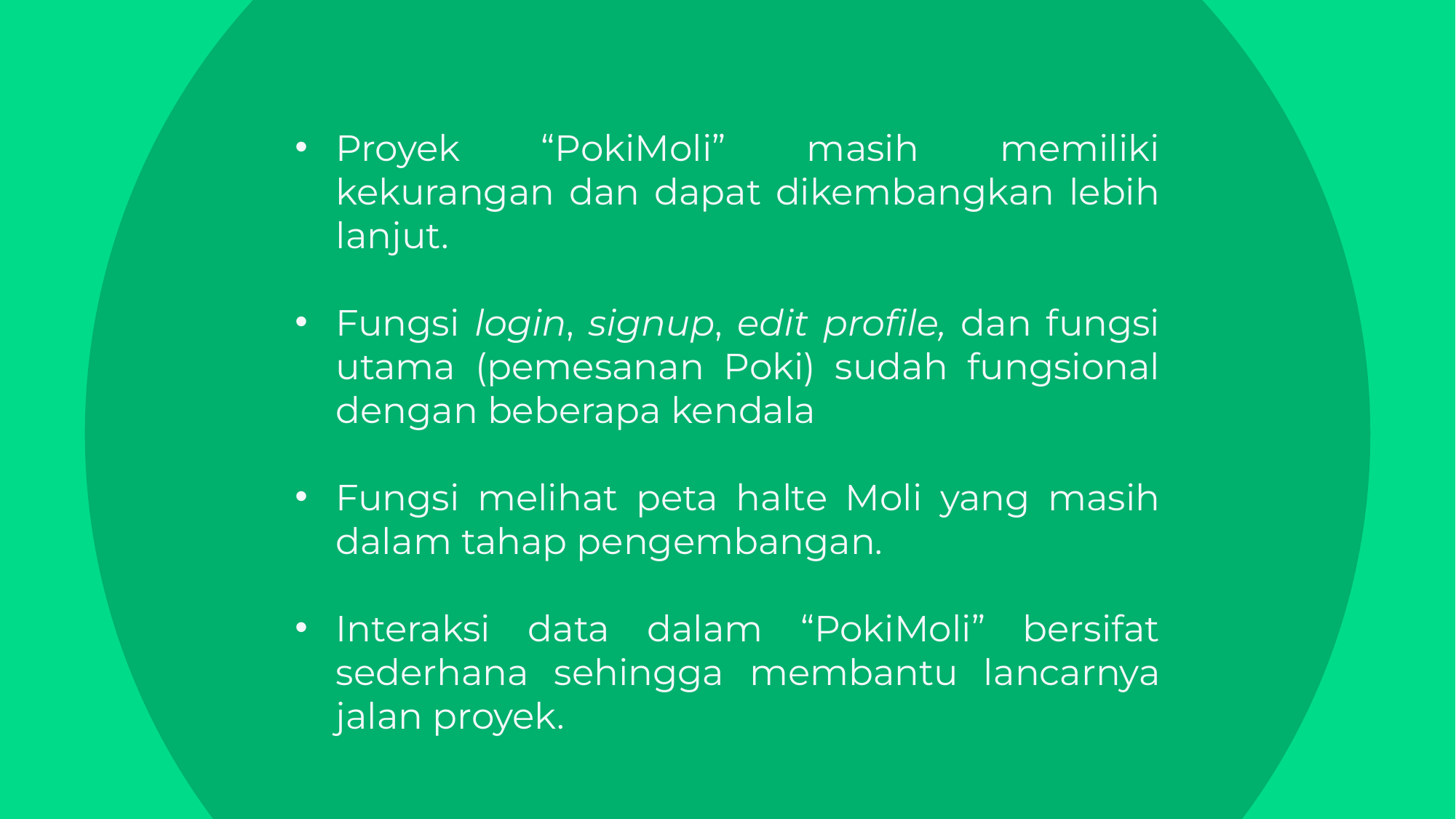

Proyek “PokiMoli” masih memiliki kekurangan dan dapat dikembangkan lebih lanjut.

Fungsi ​login​, ​signup​, ​edit profile, ​dan fungsi utama (pemesanan Poki) sudah fungsional dengan beberapa kendala

Fungsi melihat peta halte Moli yang masih dalam tahap pengembangan.

Interaksi data dalam “PokiMoli” bersifat sederhana sehingga membantu lancarnya jalan proyek.